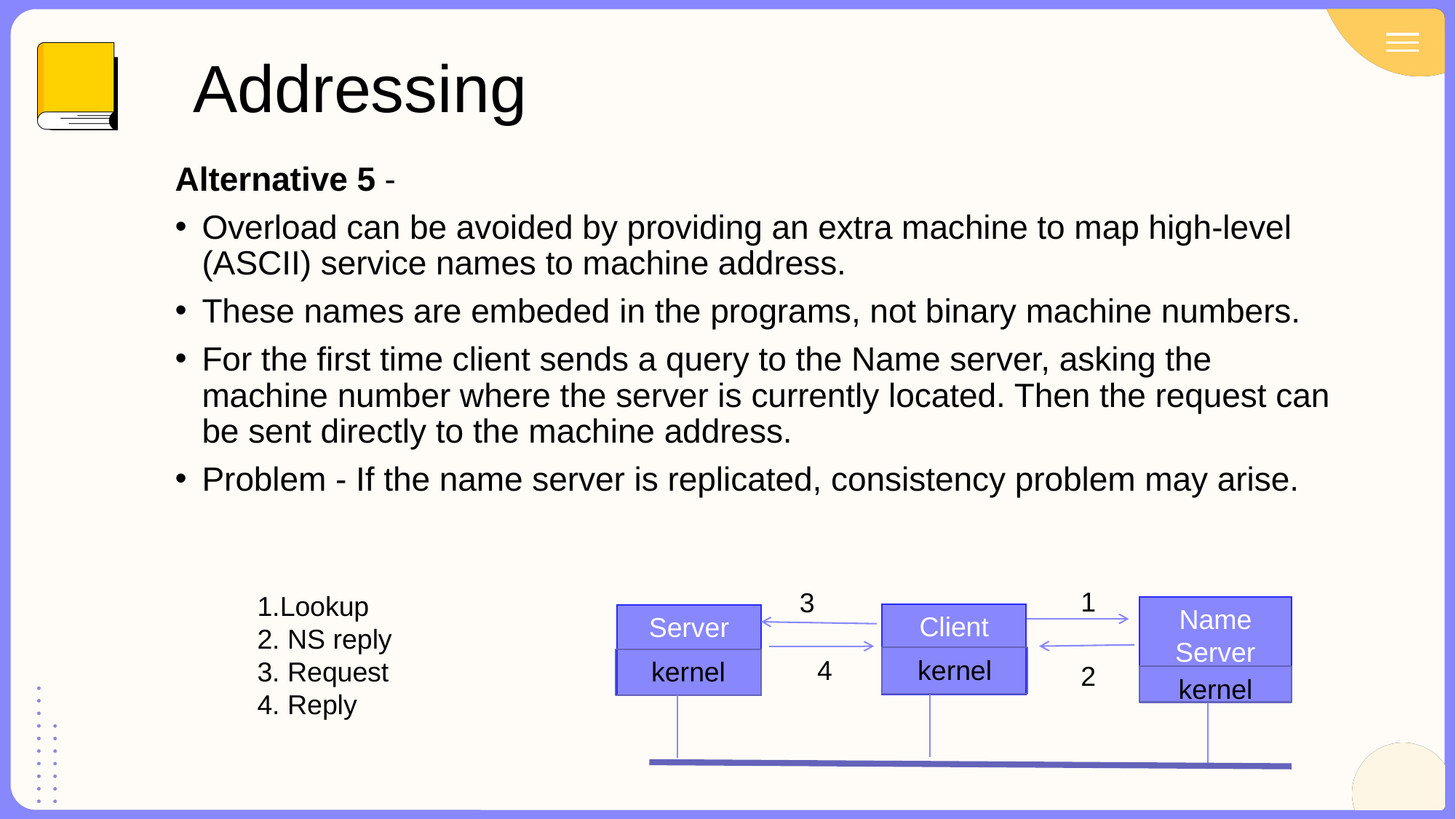

# Addressing
Alternative 5 -
Overload can be avoided by providing an extra machine to map high-level (ASCII) service names to machine address.
These names are embeded in the programs, not binary machine numbers.
For the first time client sends a query to the Name server, asking the machine number where the server is currently located. Then the request can be sent directly to the machine address.
Problem - If the name server is replicated, consistency problem may arise.

1
3
1.Lookup
2. NS reply
3. Request
4. Reply
Name Server
Client
Server
kernel
4
kernel
2
kernel